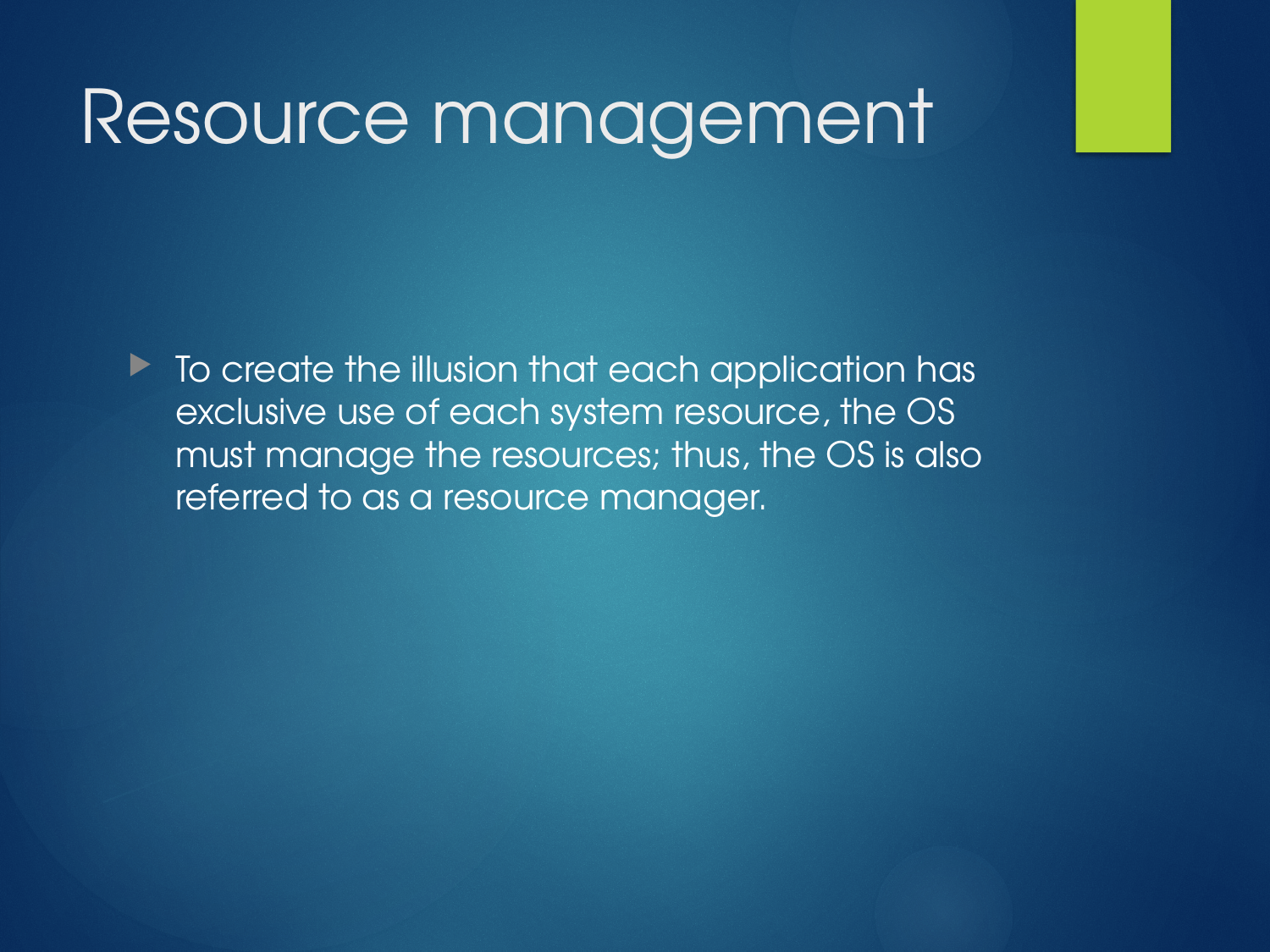

# Resource management

To create the illusion that each application has exclusive use of each system resource, the OS must manage the resources; thus, the OS is also referred to as a resource manager.